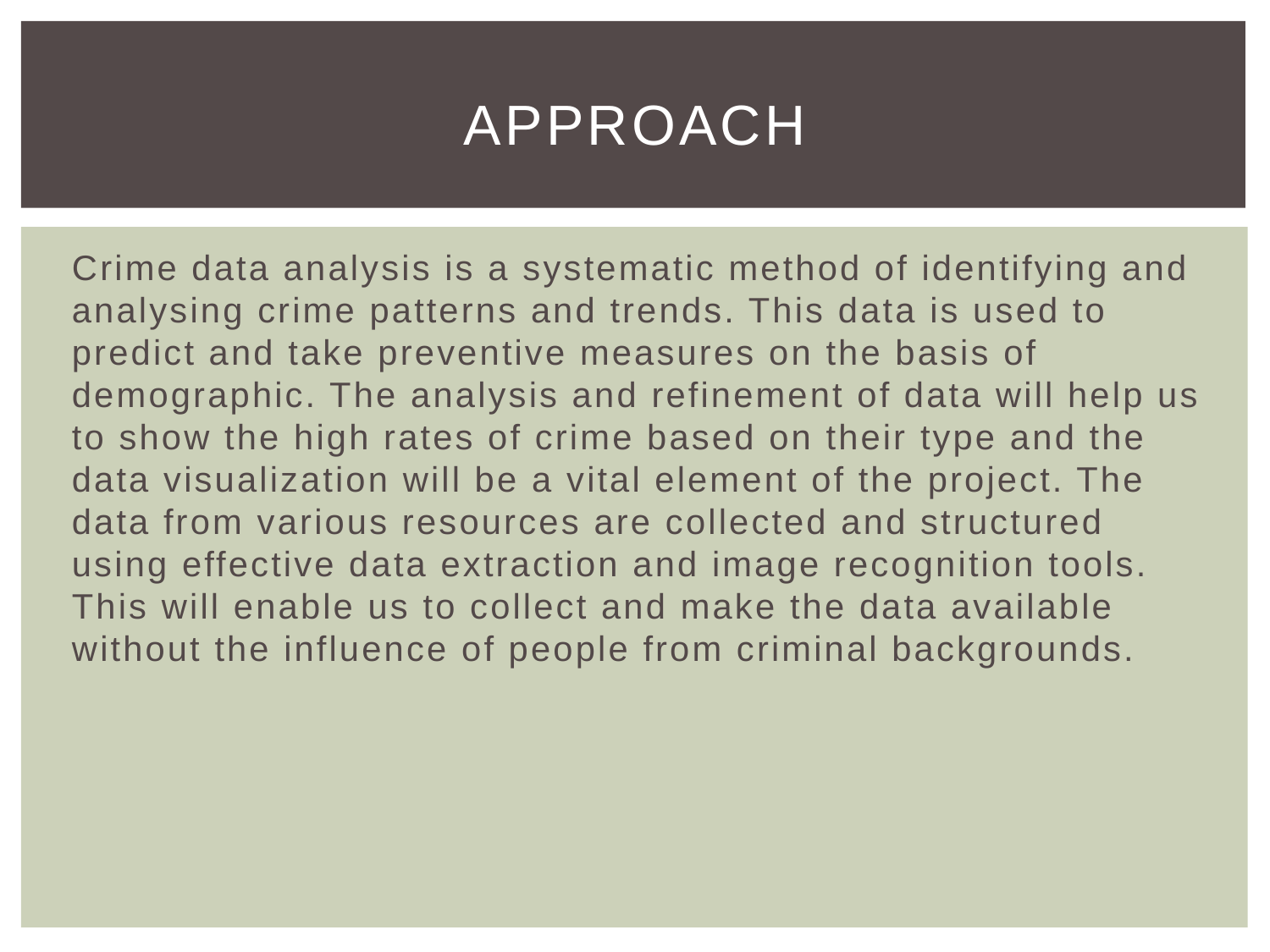

# approach
Crime data analysis is a systematic method of identifying and analysing crime patterns and trends. This data is used to predict and take preventive measures on the basis of demographic. The analysis and refinement of data will help us to show the high rates of crime based on their type and the data visualization will be a vital element of the project. The data from various resources are collected and structured using effective data extraction and image recognition tools. This will enable us to collect and make the data available without the influence of people from criminal backgrounds.